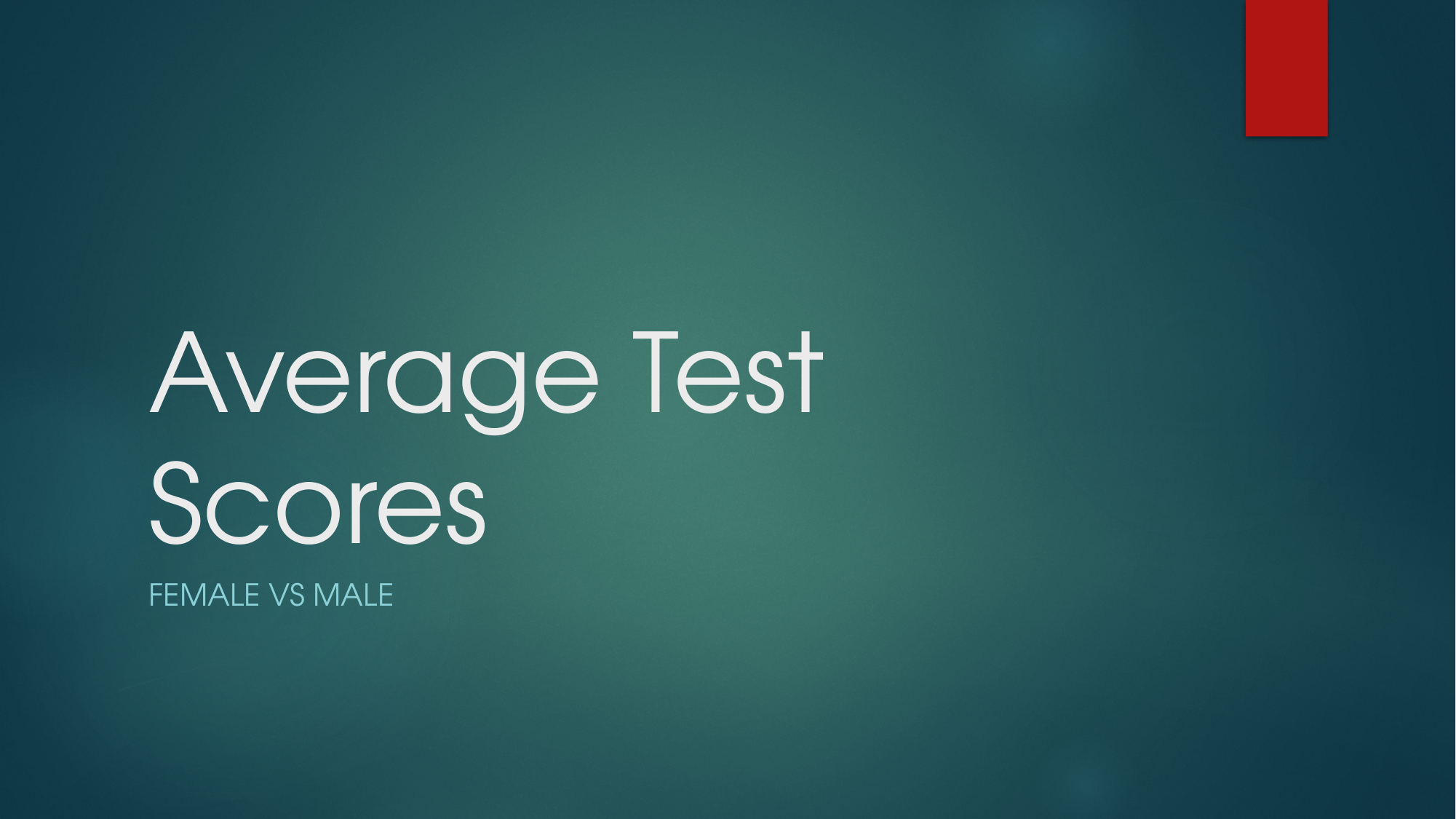

# Average Test Scores
FEMALE vs Male